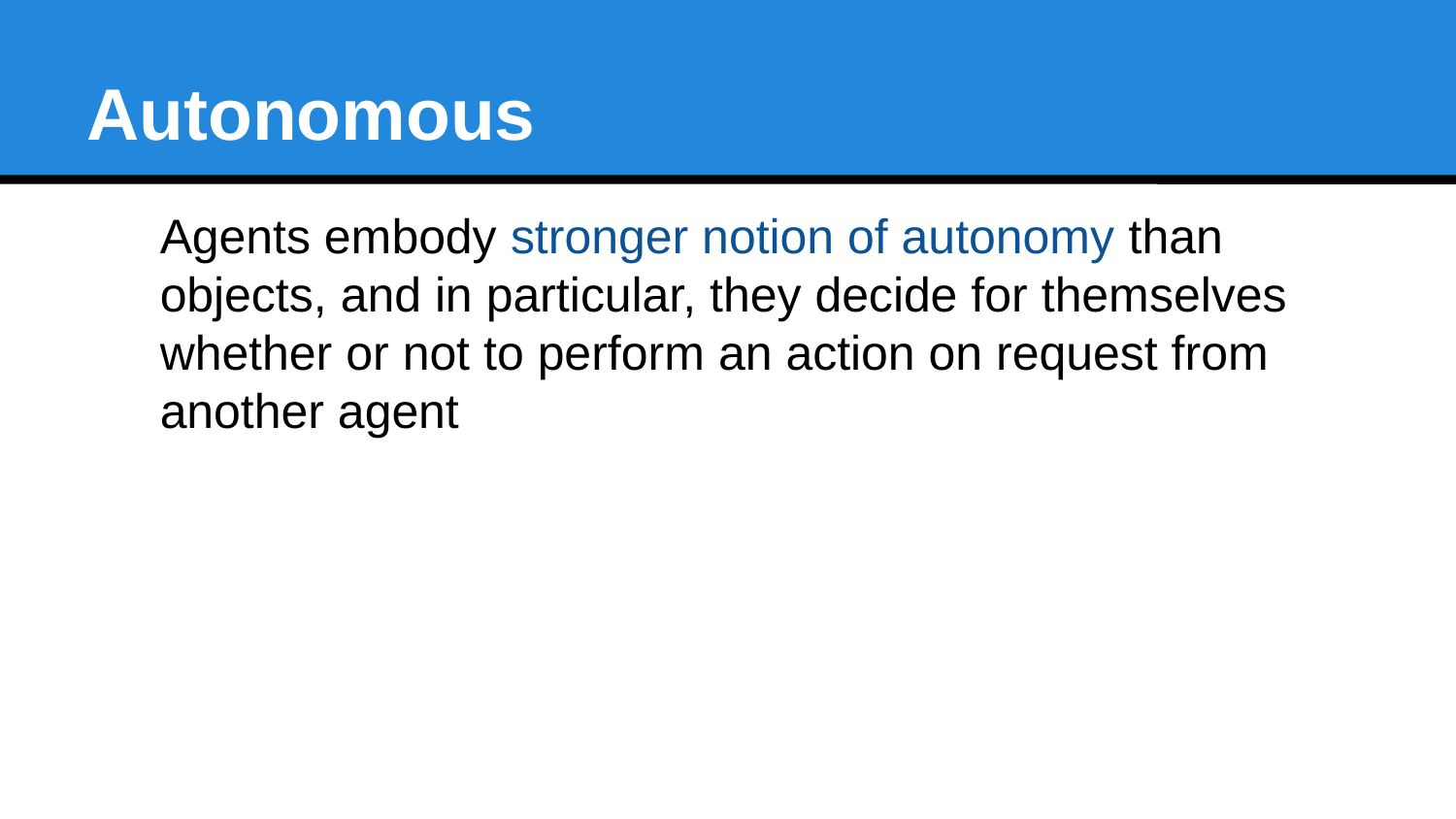

Autonomous
Agents embody stronger notion of autonomy than objects, and in particular, they decide for themselves whether or not to perform an action on request from another agent